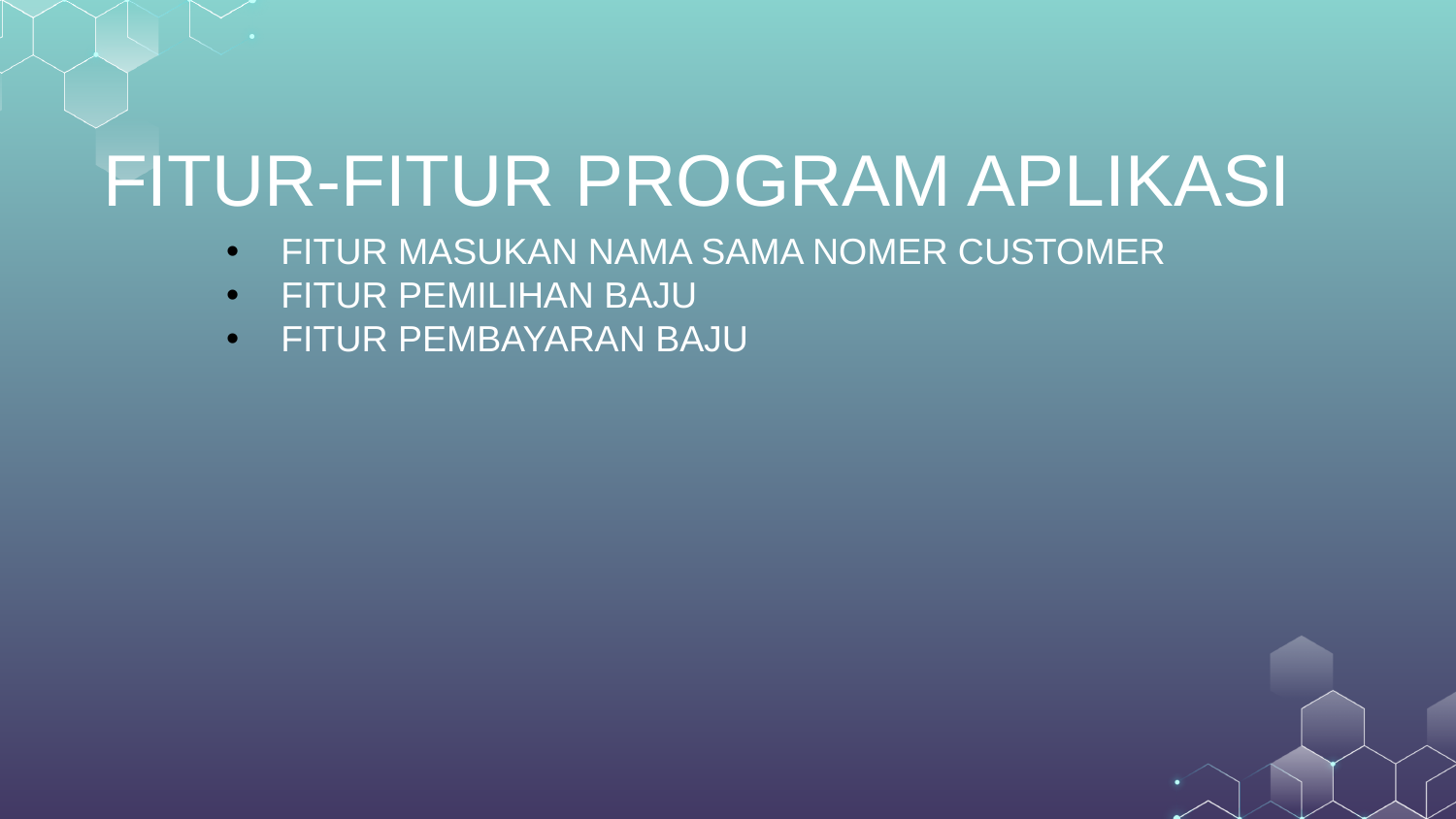

# FITUR-FITUR PROGRAM APLIKASI
FITUR MASUKAN NAMA SAMA NOMER CUSTOMER
FITUR PEMILIHAN BAJU
FITUR PEMBAYARAN BAJU